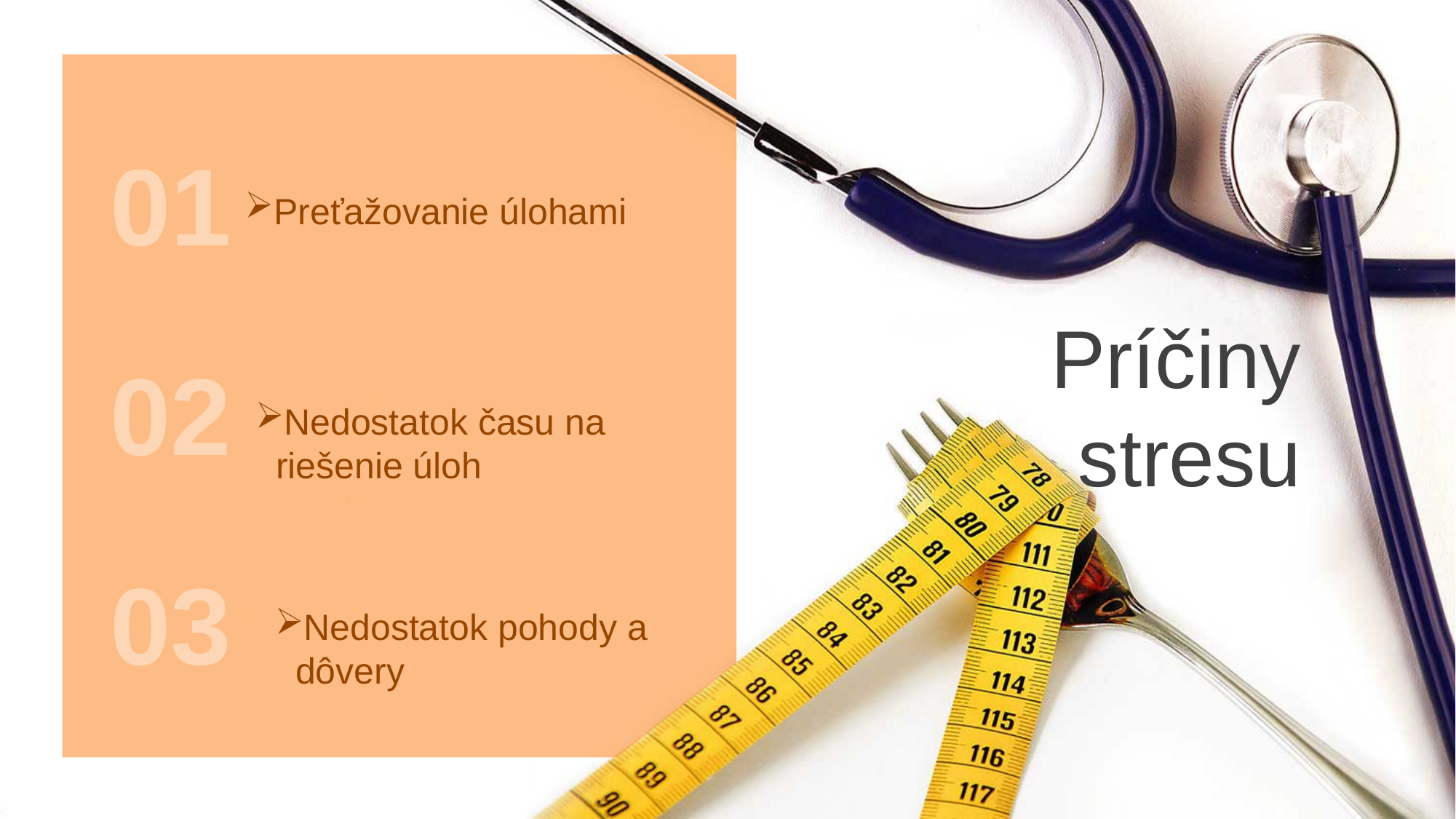

01
Preťažovanie úlohami
Príčiny stresu
02

Nedostatok času na riešenie úloh
03
Nedostatok pohody a dôvery